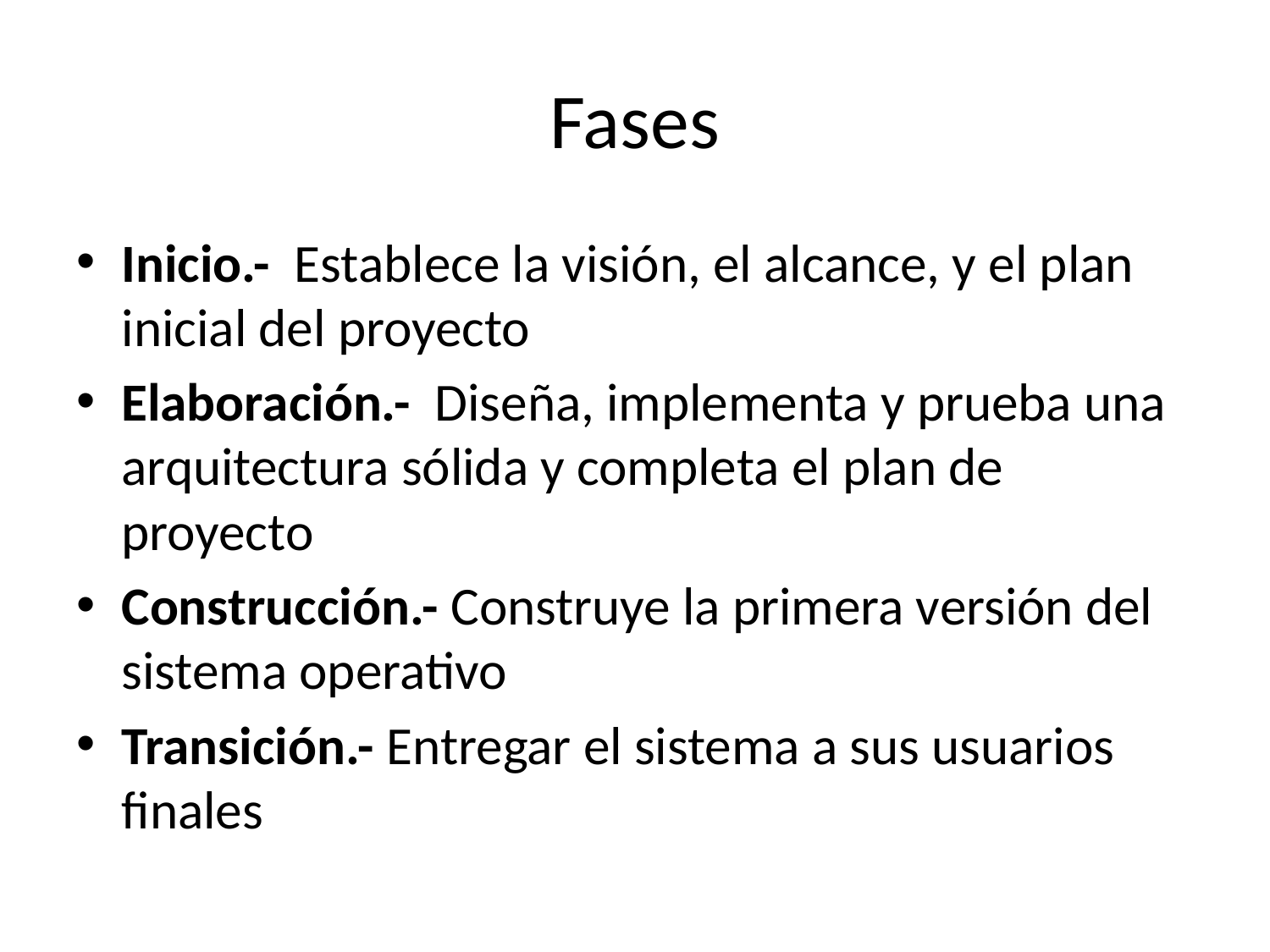

# Fases
Inicio.-  Establece la visión, el alcance, y el plan inicial del proyecto
Elaboración.-  Diseña, implementa y prueba una arquitectura sólida y completa el plan de proyecto
Construcción.- Construye la primera versión del sistema operativo
Transición.- Entregar el sistema a sus usuarios finales